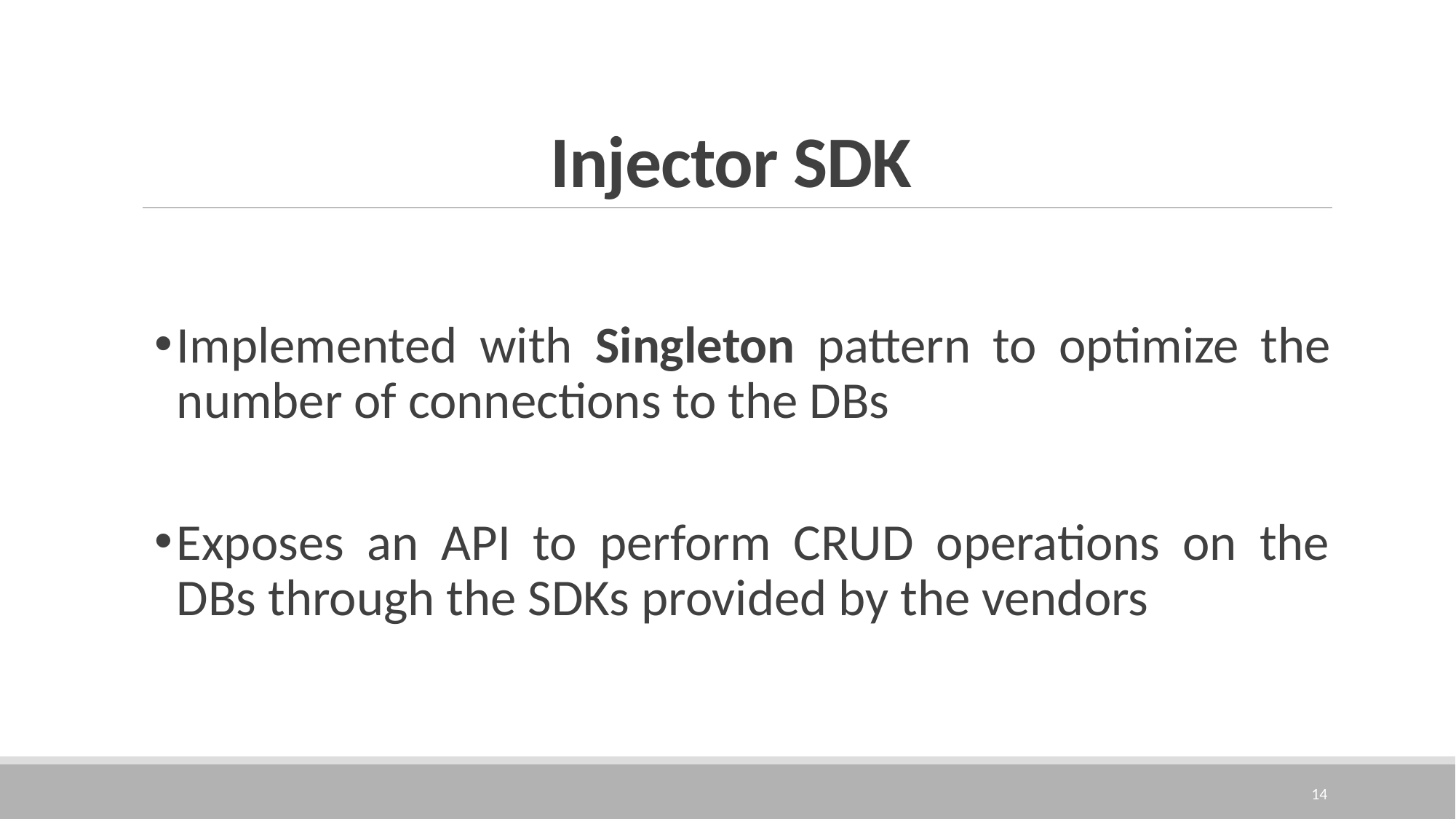

# Injector SDK

Implemented with Singleton pattern to optimize the number of connections to the DBs

Exposes an API to perform CRUD operations on the DBs through the SDKs provided by the vendors

14